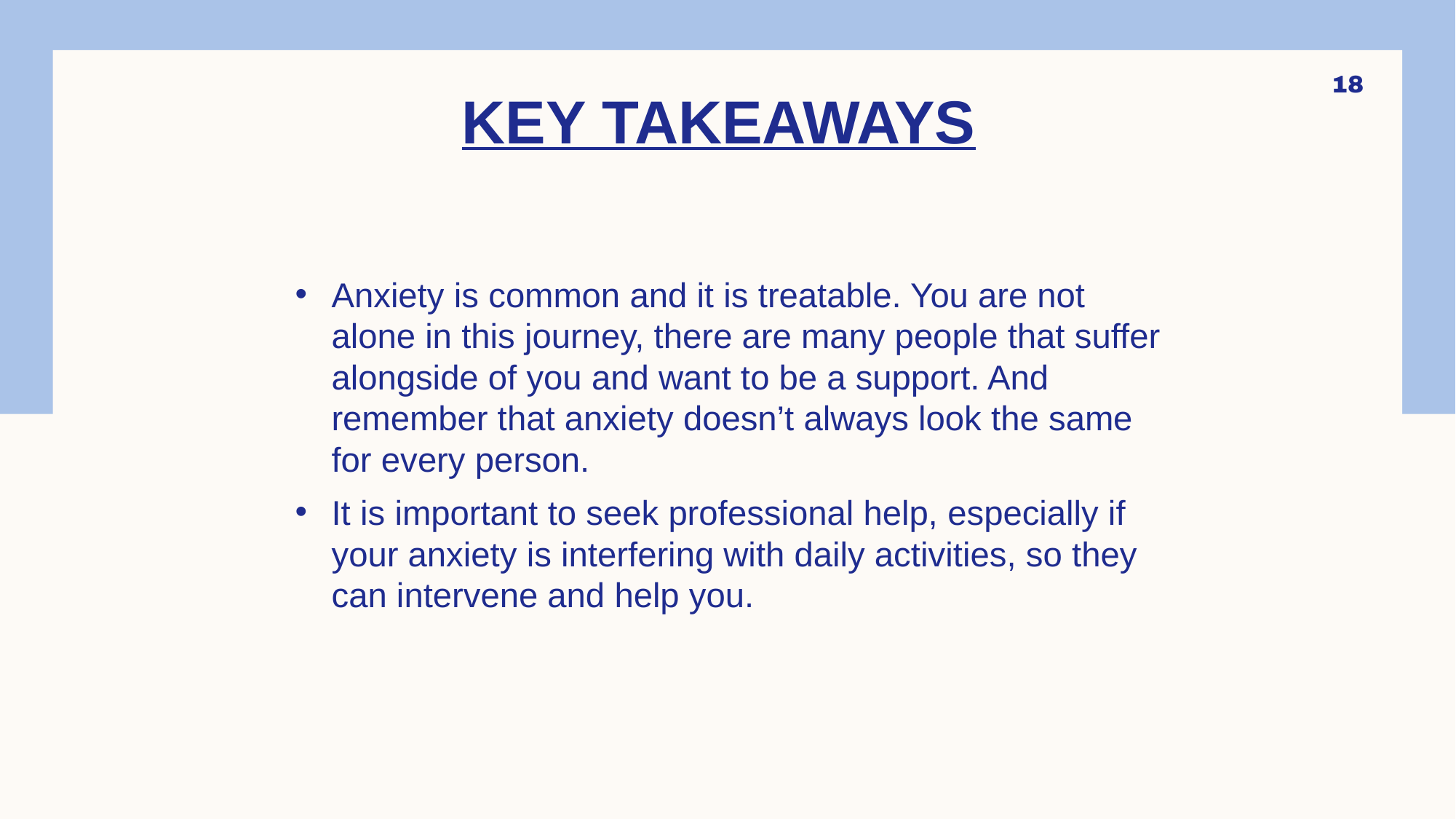

# KEY Takeaways
18
Anxiety is common and it is treatable. You are not alone in this journey, there are many people that suffer alongside of you and want to be a support. And remember that anxiety doesn’t always look the same for every person.
It is important to seek professional help, especially if your anxiety is interfering with daily activities, so they can intervene and help you.